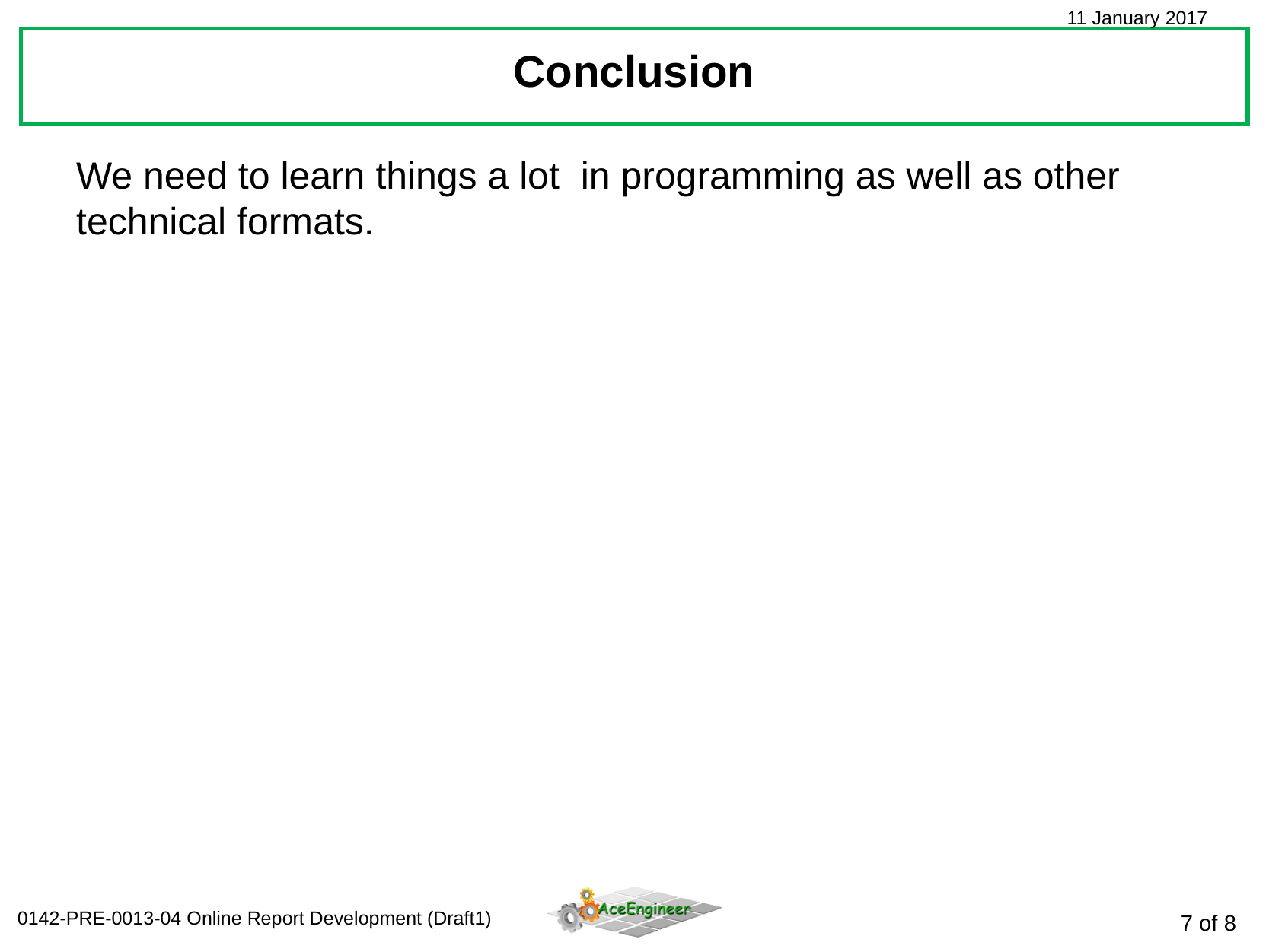

Conclusion
We need to learn things a lot  in programming as well as other technical formats.